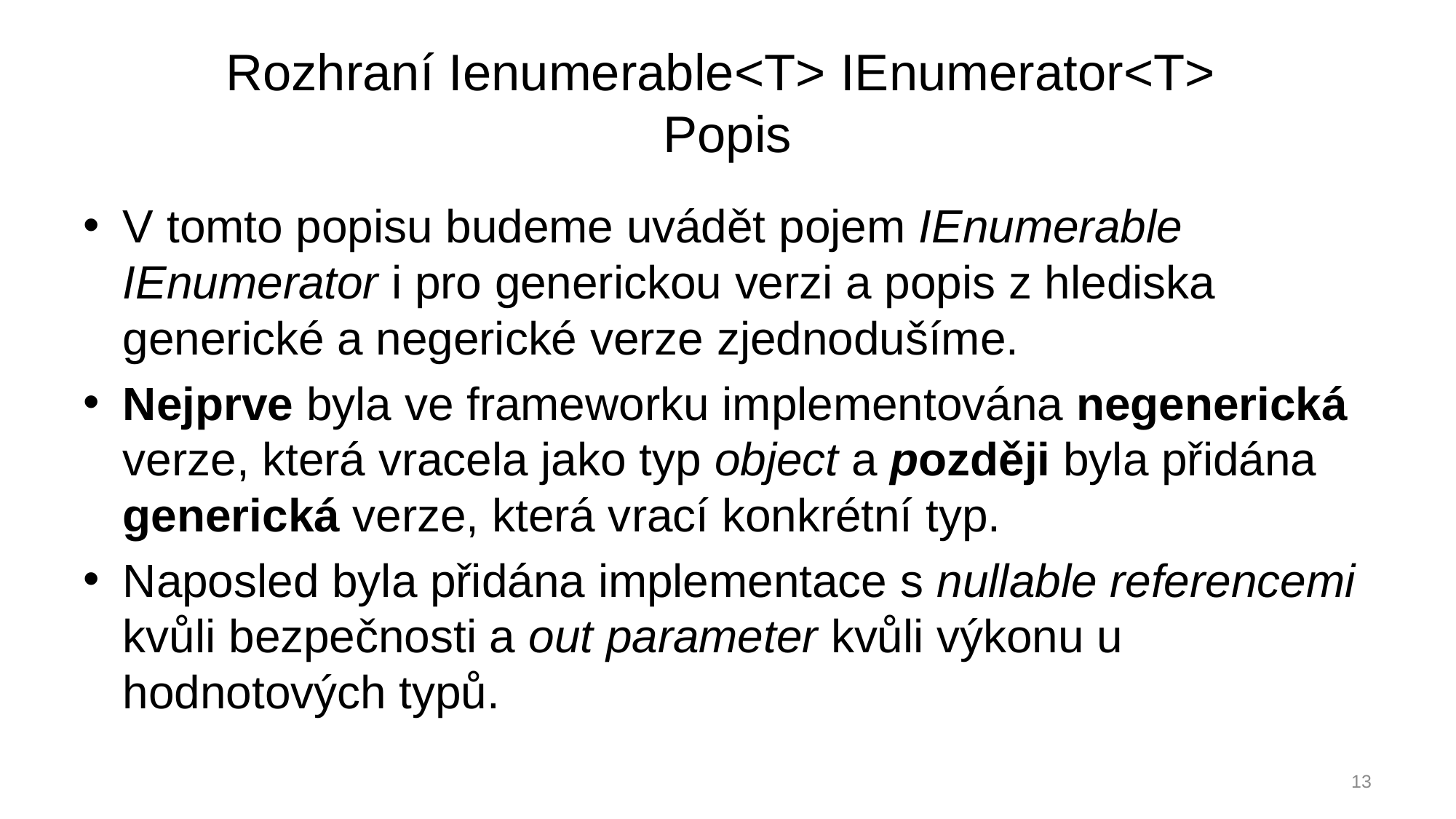

# Rozhraní Ienumerable<T> IEnumerator<T> Popis
V tomto popisu budeme uvádět pojem IEnumerable IEnumerator i pro generickou verzi a popis z hlediska generické a negerické verze zjednodušíme.
Nejprve byla ve frameworku implementována negenerická verze, která vracela jako typ object a později byla přidána generická verze, která vrací konkrétní typ.
Naposled byla přidána implementace s nullable referencemi kvůli bezpečnosti a out parameter kvůli výkonu u hodnotových typů.
13